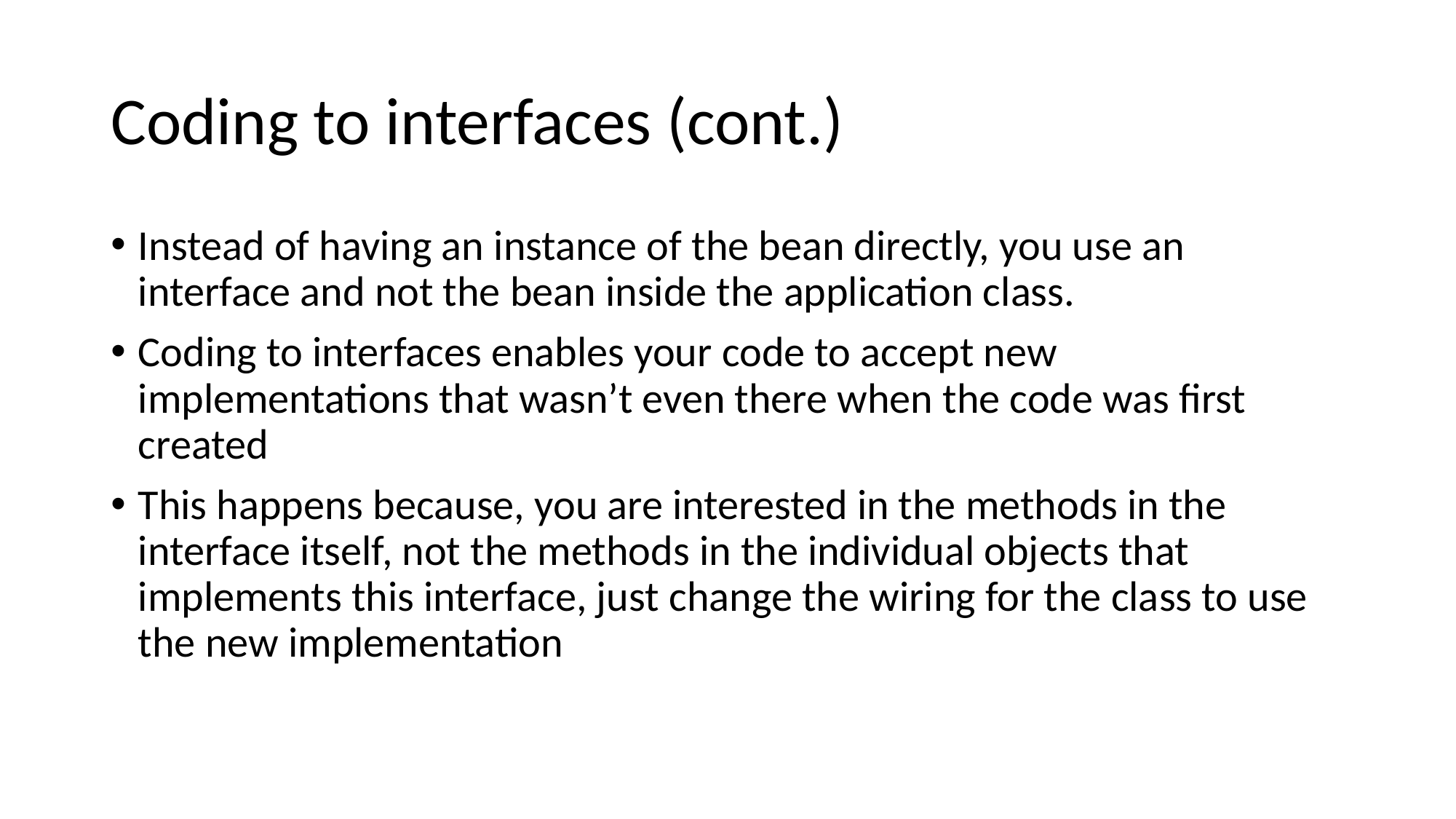

# Coding to interfaces (cont.)
Instead of having an instance of the bean directly, you use an interface and not the bean inside the application class.
Coding to interfaces enables your code to accept new implementations that wasn’t even there when the code was first created
This happens because, you are interested in the methods in the interface itself, not the methods in the individual objects that implements this interface, just change the wiring for the class to use the new implementation